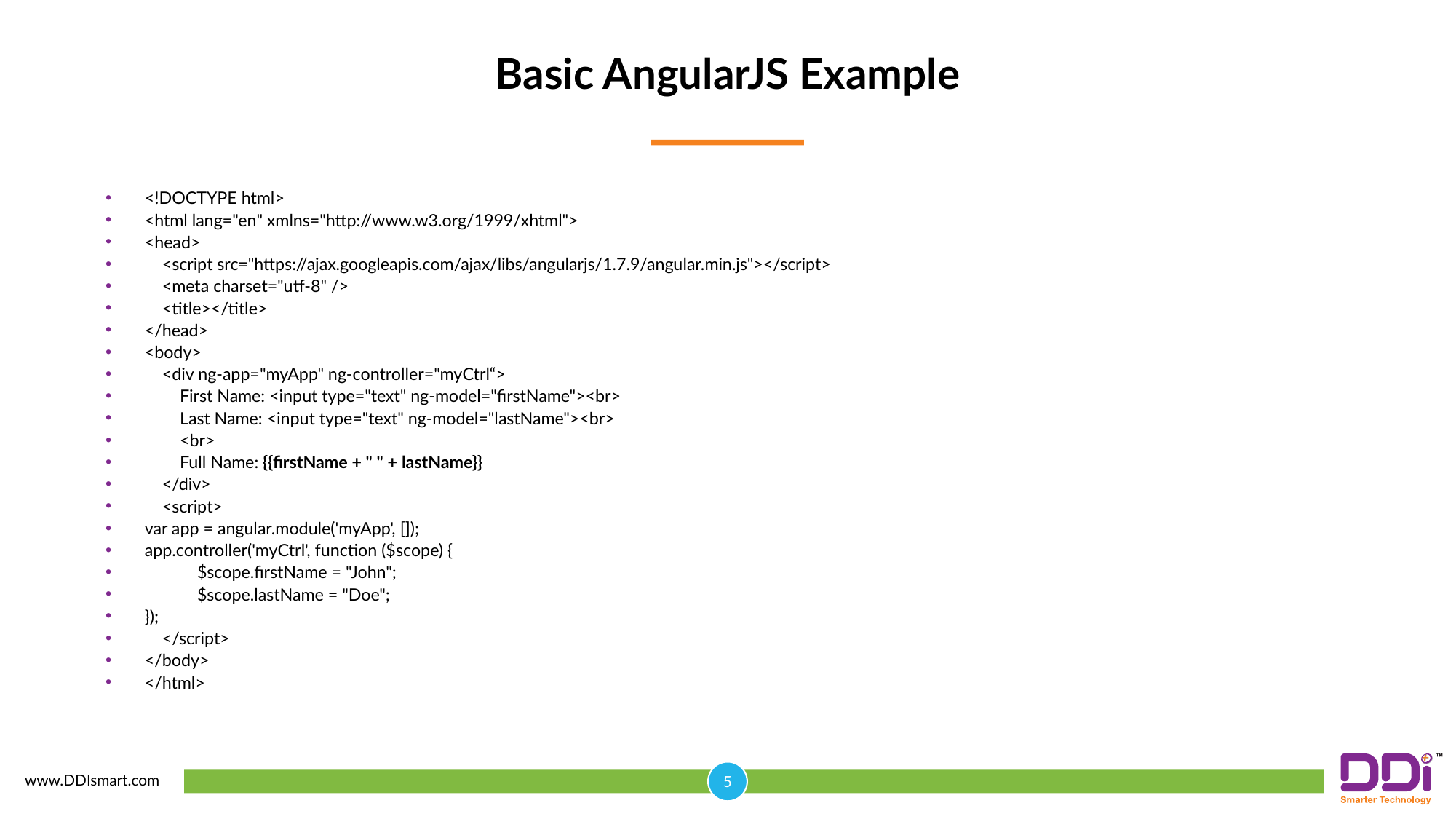

# Basic AngularJS Example
<!DOCTYPE html>
<html lang="en" xmlns="http://www.w3.org/1999/xhtml">
<head>
    <script src="https://ajax.googleapis.com/ajax/libs/angularjs/1.7.9/angular.min.js"></script>
    <meta charset="utf-8" />
    <title></title>
</head>
<body>
    <div ng-app="myApp" ng-controller="myCtrl“>
        First Name: <input type="text" ng-model="firstName"><br>
        Last Name: <input type="text" ng-model="lastName"><br>
        <br>
        Full Name: {{firstName + " " + lastName}}
    </div>
    <script>
var app = angular.module('myApp', []);
app.controller('myCtrl', function ($scope) {
            $scope.firstName = "John";
            $scope.lastName = "Doe";
});
    </script>
</body>
</html>